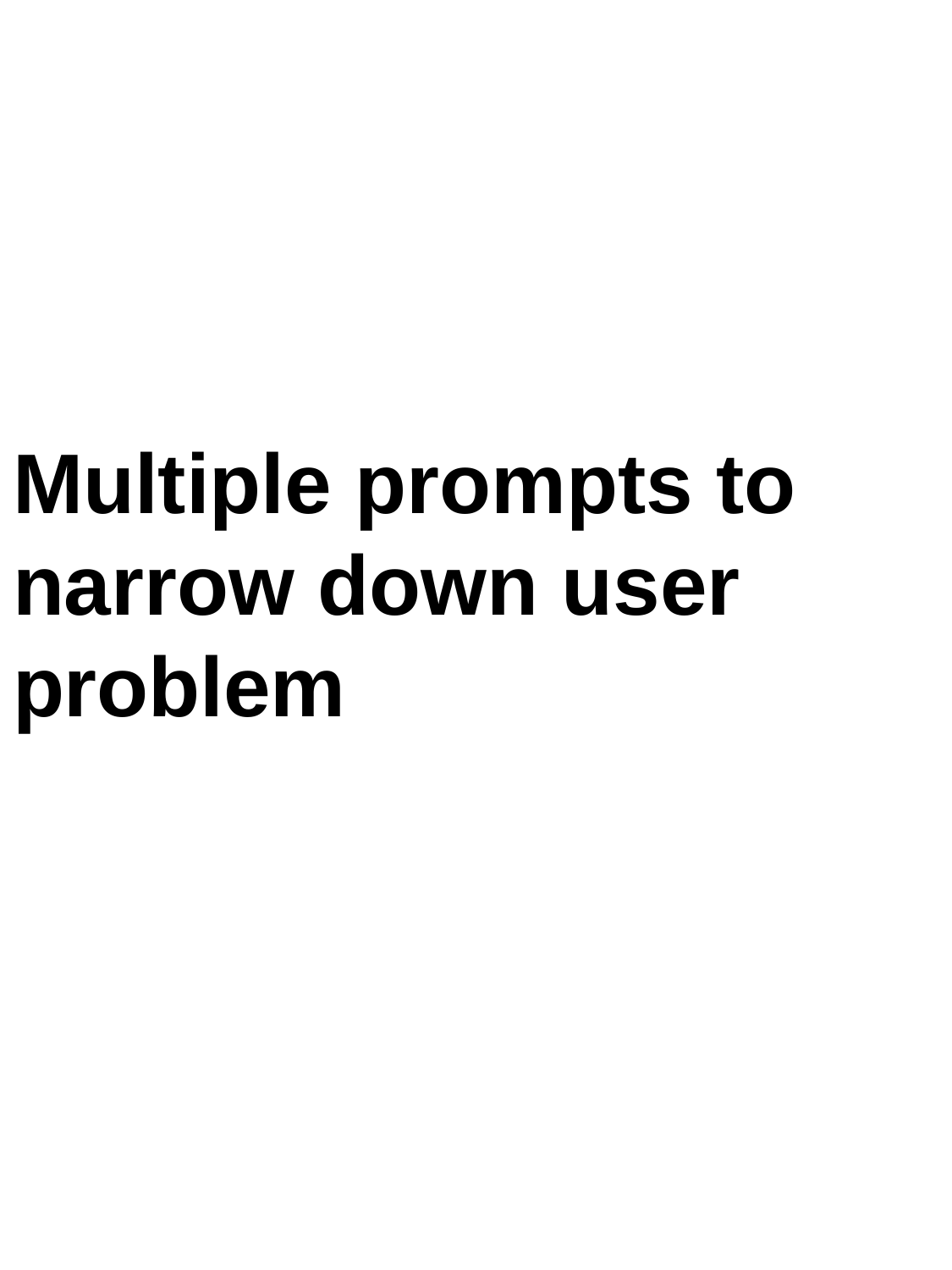

# Multiple prompts to narrow down user
problem